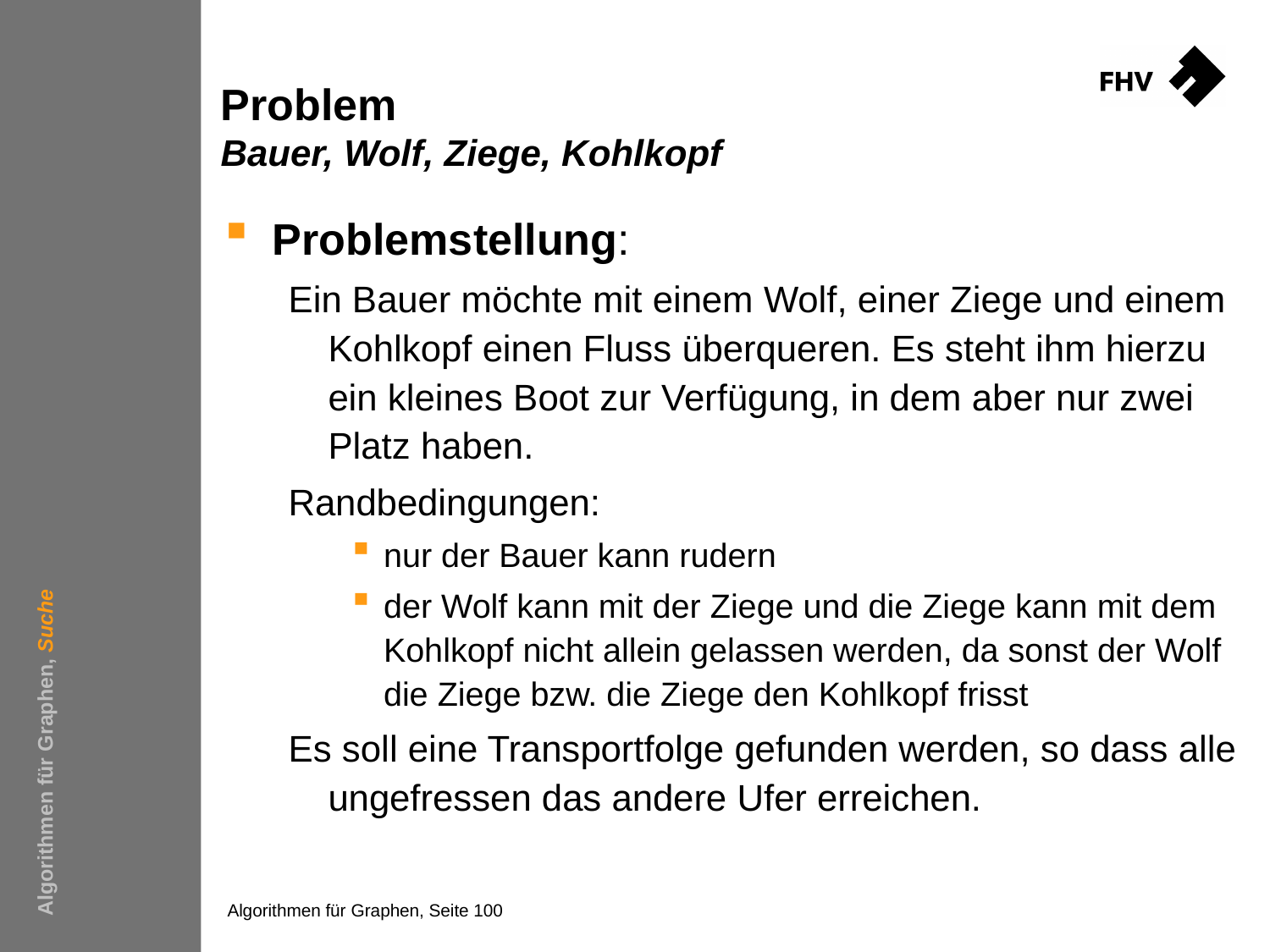

# Problem Bauer, Wolf, Ziege, Kohlkopf
Problemstellung:
Ein Bauer möchte mit einem Wolf, einer Ziege und einem Kohlkopf einen Fluss überqueren. Es steht ihm hierzu ein kleines Boot zur Verfügung, in dem aber nur zwei Platz haben.
Randbedingungen:
nur der Bauer kann rudern
der Wolf kann mit der Ziege und die Ziege kann mit dem Kohlkopf nicht allein gelassen werden, da sonst der Wolf die Ziege bzw. die Ziege den Kohlkopf frisst
Es soll eine Transportfolge gefunden werden, so dass alle ungefressen das andere Ufer erreichen.

Algorithmen für Graphen, Suche
Algorithmen für Graphen, Seite 100